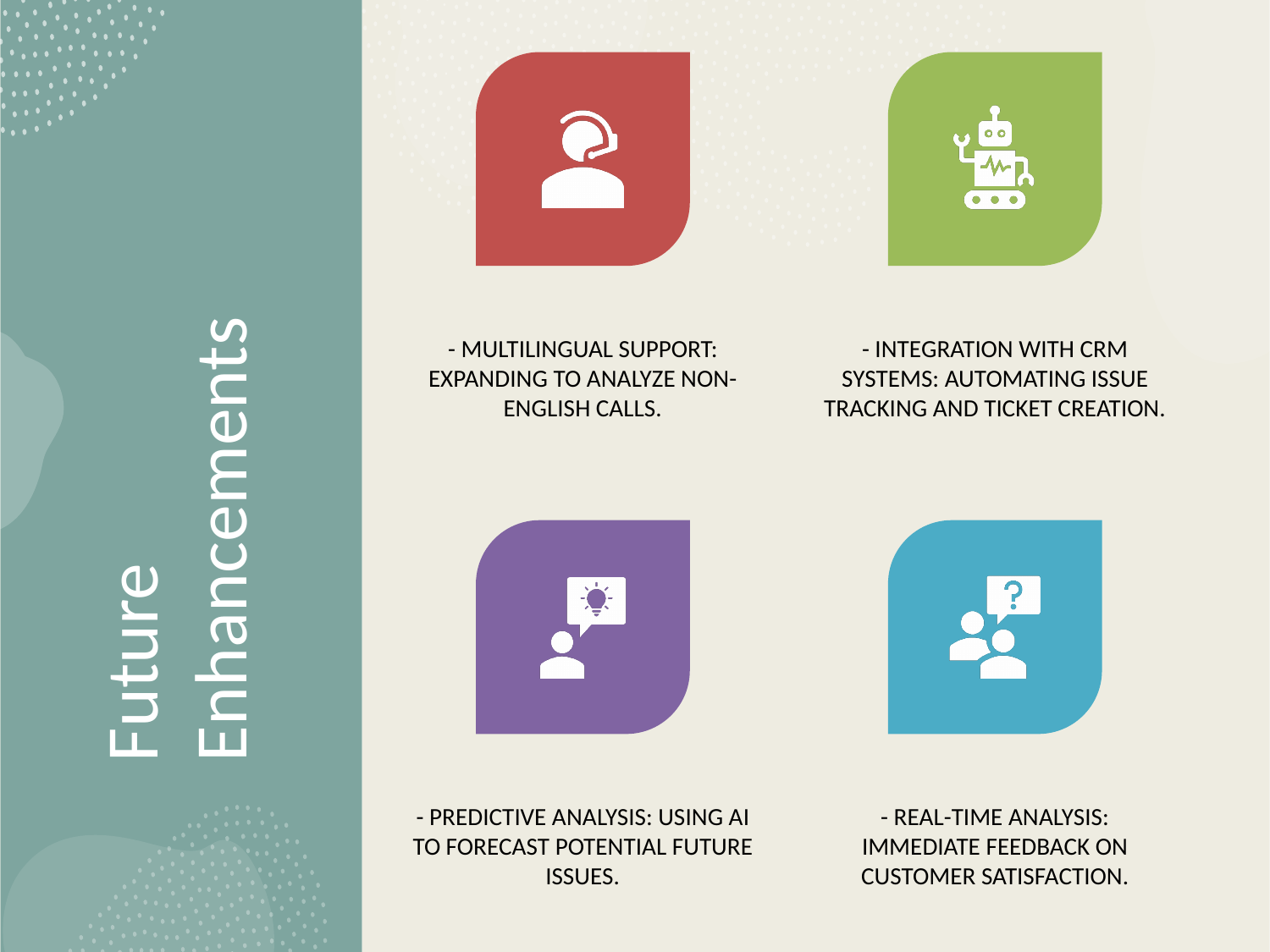

- Multilingual Support: Expanding to analyze non-English calls.
- Integration with CRM Systems: Automating issue tracking and ticket creation.
- Predictive Analysis: Using AI to forecast potential future issues.
- Real-time Analysis: Immediate feedback on customer satisfaction.
# Future Enhancements